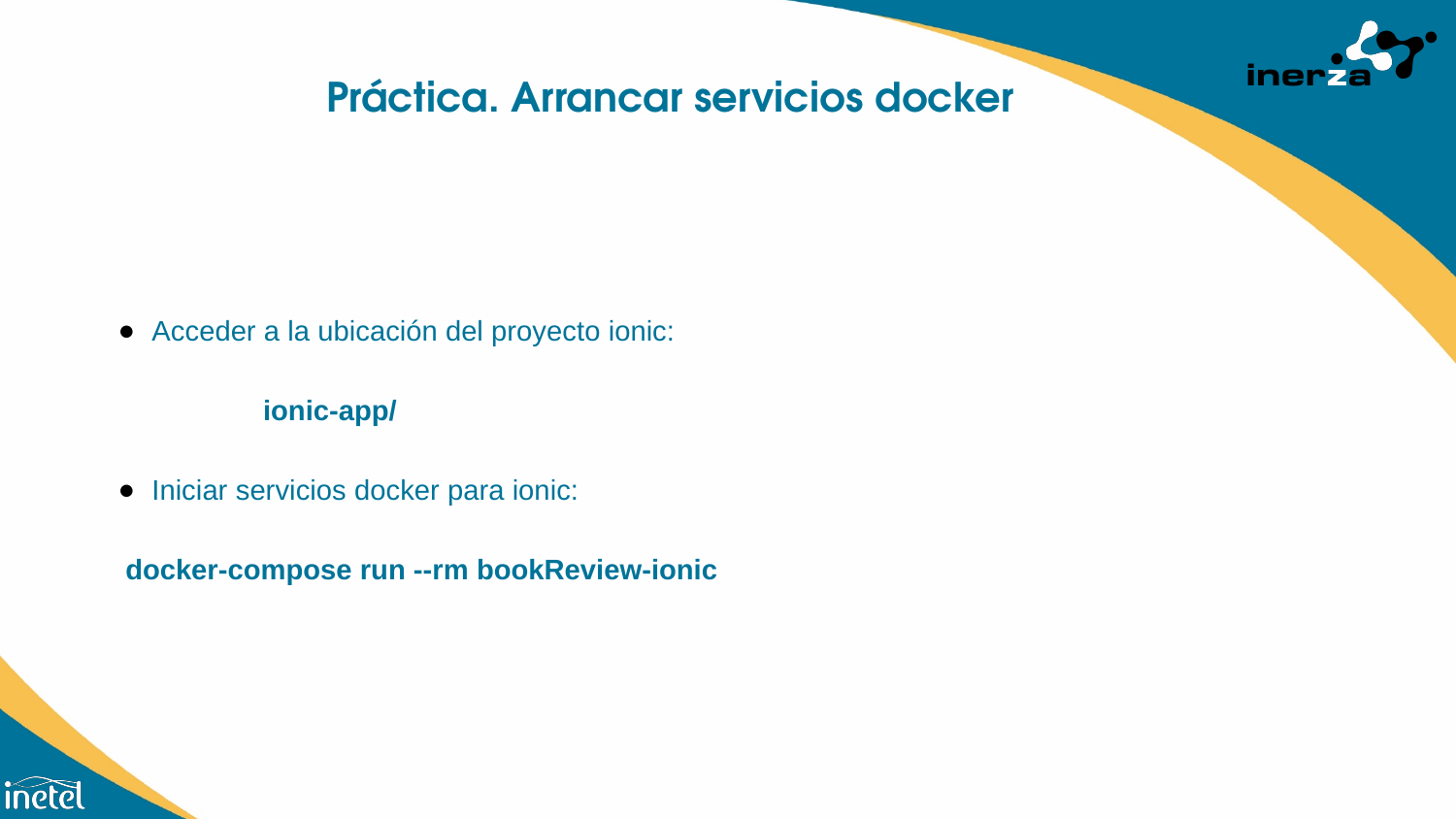

Práctica. Arrancar servicios docker

Acceder a la ubicación del proyecto ionic:
	ionic-app/
Iniciar servicios docker para ionic:
 docker-compose run --rm bookReview-ionic